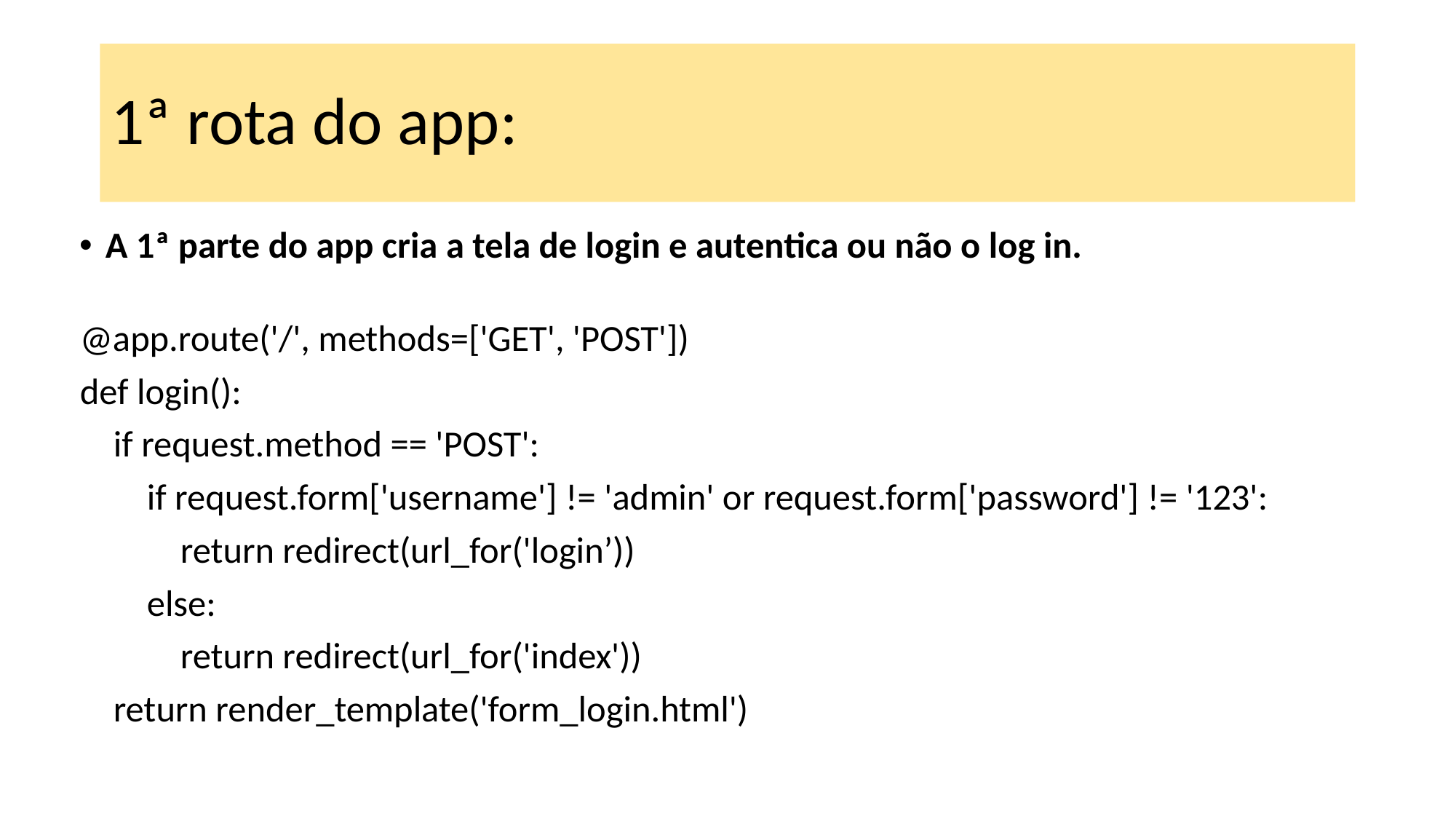

# 1ª rota do app:
A 1ª parte do app cria a tela de login e autentica ou não o log in.
@app.route('/', methods=['GET', 'POST'])
def login():
    if request.method == 'POST':
        if request.form['username'] != 'admin' or request.form['password'] != '123':
            return redirect(url_for('login’))
        else:
            return redirect(url_for('index'))
    return render_template('form_login.html')